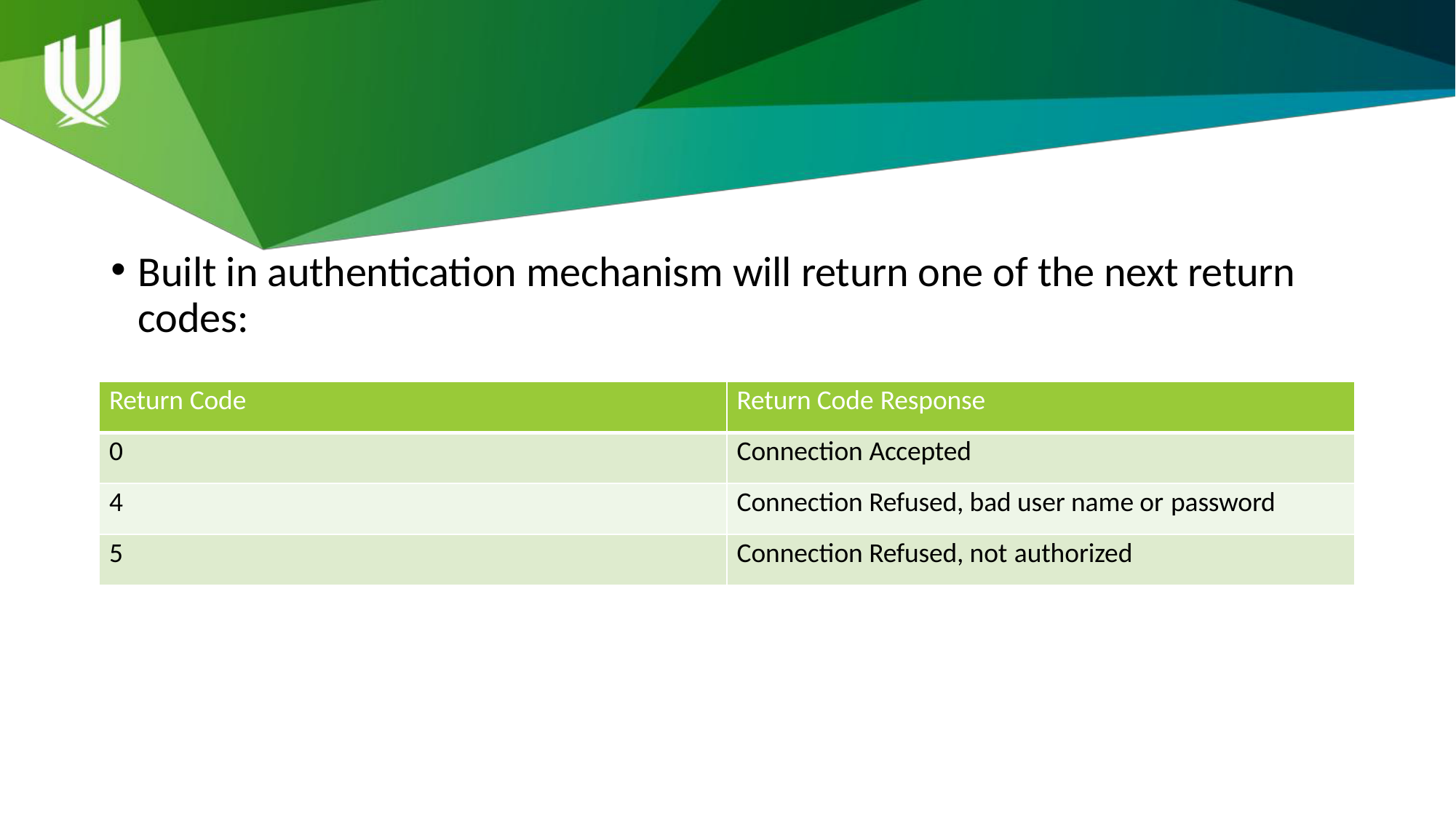

Built in authentication mechanism will return one of the next return  codes:
| Return Code | Return Code Response |
| --- | --- |
| 0 | Connection Accepted |
| 4 | Connection Refused, bad user name or password |
| 5 | Connection Refused, not authorized |